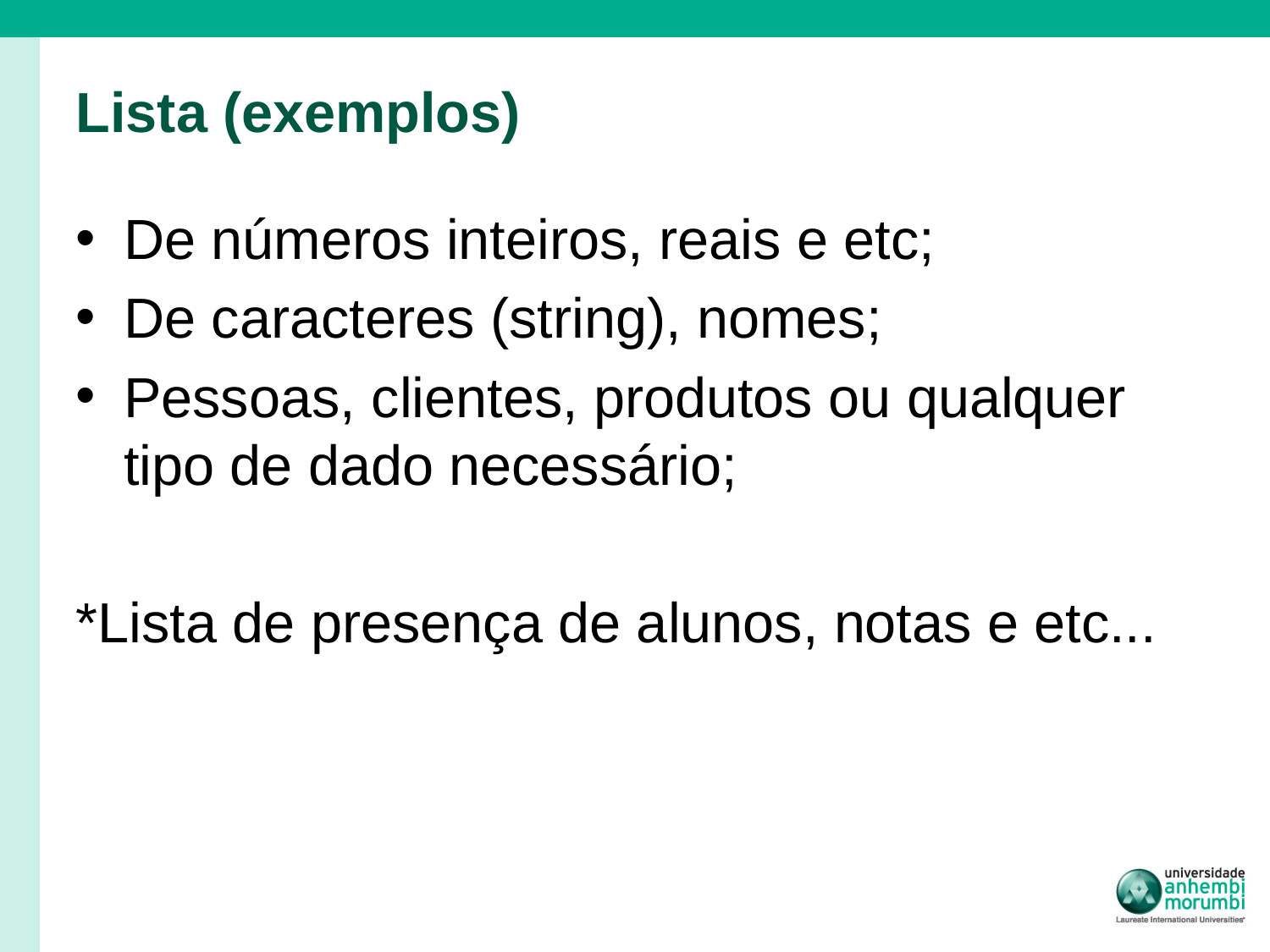

# Lista (exemplos)
De números inteiros, reais e etc;
De caracteres (string), nomes;
Pessoas, clientes, produtos ou qualquer tipo de dado necessário;

*Lista de presença de alunos, notas e etc...